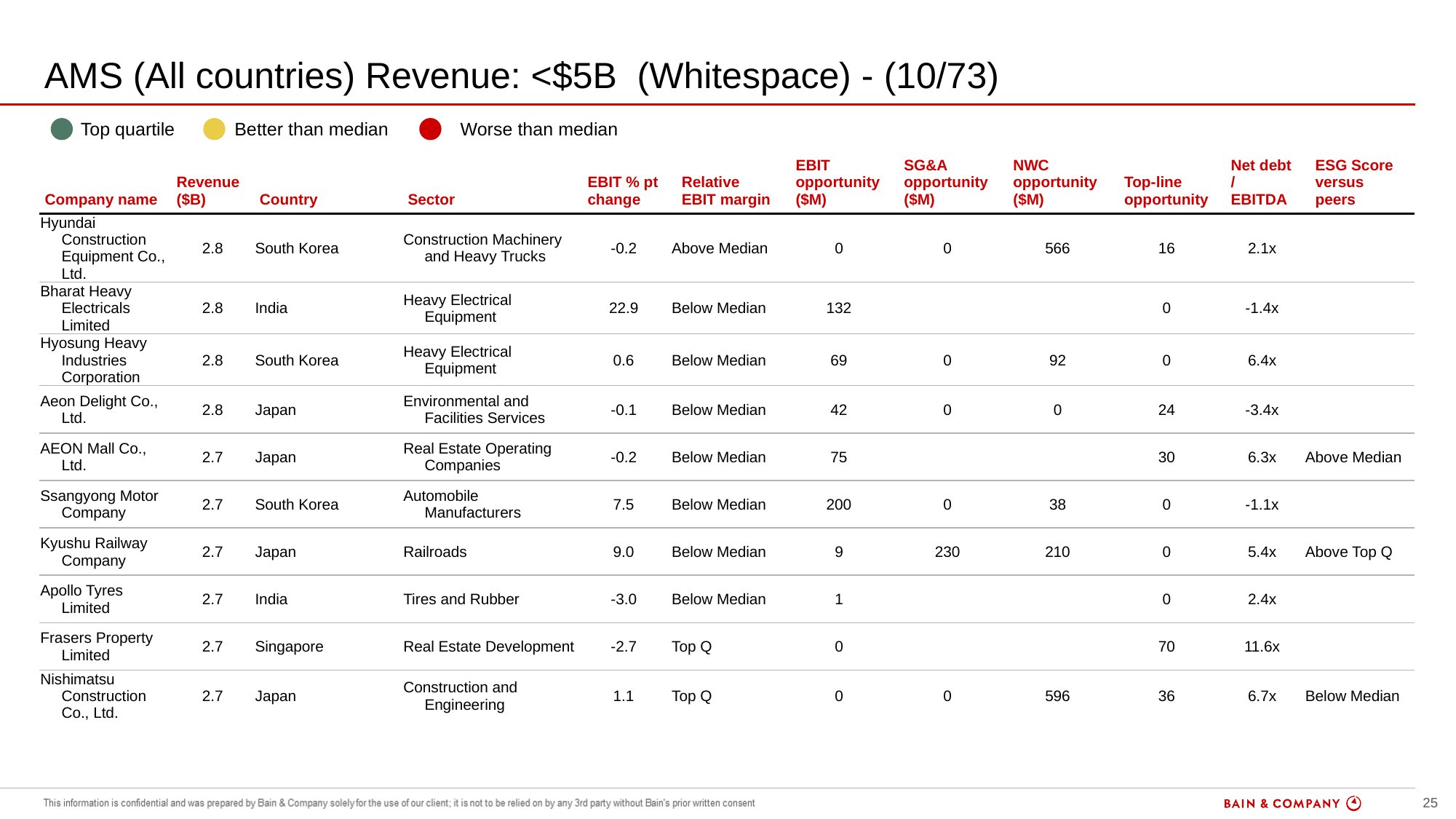

# AMS (All countries) Revenue: <$5B  (Whitespace) - (10/73)
|  | Top quartile |  | Better than median |  | Worse than median |
| --- | --- | --- | --- | --- | --- |
| Company name | Revenue ($B) | Country | Sector | EBIT % pt change | Relative EBIT margin | EBIT opportunity ($M) | SG&A opportunity ($M) | NWC opportunity ($M) | Top-line opportunity | Net debt / EBITDA | ESG Score versus peers |
| --- | --- | --- | --- | --- | --- | --- | --- | --- | --- | --- | --- |
| Hyundai Construction Equipment Co., Ltd. | 2.8 | South Korea | Construction Machinery and Heavy Trucks | -0.2 | Above Median | 0 | 0 | 566 | 16 | 2.1x |  |
| Bharat Heavy Electricals Limited | 2.8 | India | Heavy Electrical Equipment | 22.9 | Below Median | 132 |  |  | 0 | -1.4x |  |
| Hyosung Heavy Industries Corporation | 2.8 | South Korea | Heavy Electrical Equipment | 0.6 | Below Median | 69 | 0 | 92 | 0 | 6.4x |  |
| Aeon Delight Co., Ltd. | 2.8 | Japan | Environmental and Facilities Services | -0.1 | Below Median | 42 | 0 | 0 | 24 | -3.4x |  |
| AEON Mall Co., Ltd. | 2.7 | Japan | Real Estate Operating Companies | -0.2 | Below Median | 75 |  |  | 30 | 6.3x | Above Median |
| Ssangyong Motor Company | 2.7 | South Korea | Automobile Manufacturers | 7.5 | Below Median | 200 | 0 | 38 | 0 | -1.1x |  |
| Kyushu Railway Company | 2.7 | Japan | Railroads | 9.0 | Below Median | 9 | 230 | 210 | 0 | 5.4x | Above Top Q |
| Apollo Tyres Limited | 2.7 | India | Tires and Rubber | -3.0 | Below Median | 1 |  |  | 0 | 2.4x |  |
| Frasers Property Limited | 2.7 | Singapore | Real Estate Development | -2.7 | Top Q | 0 |  |  | 70 | 11.6x |  |
| Nishimatsu Construction Co., Ltd. | 2.7 | Japan | Construction and Engineering | 1.1 | Top Q | 0 | 0 | 596 | 36 | 6.7x | Below Median |